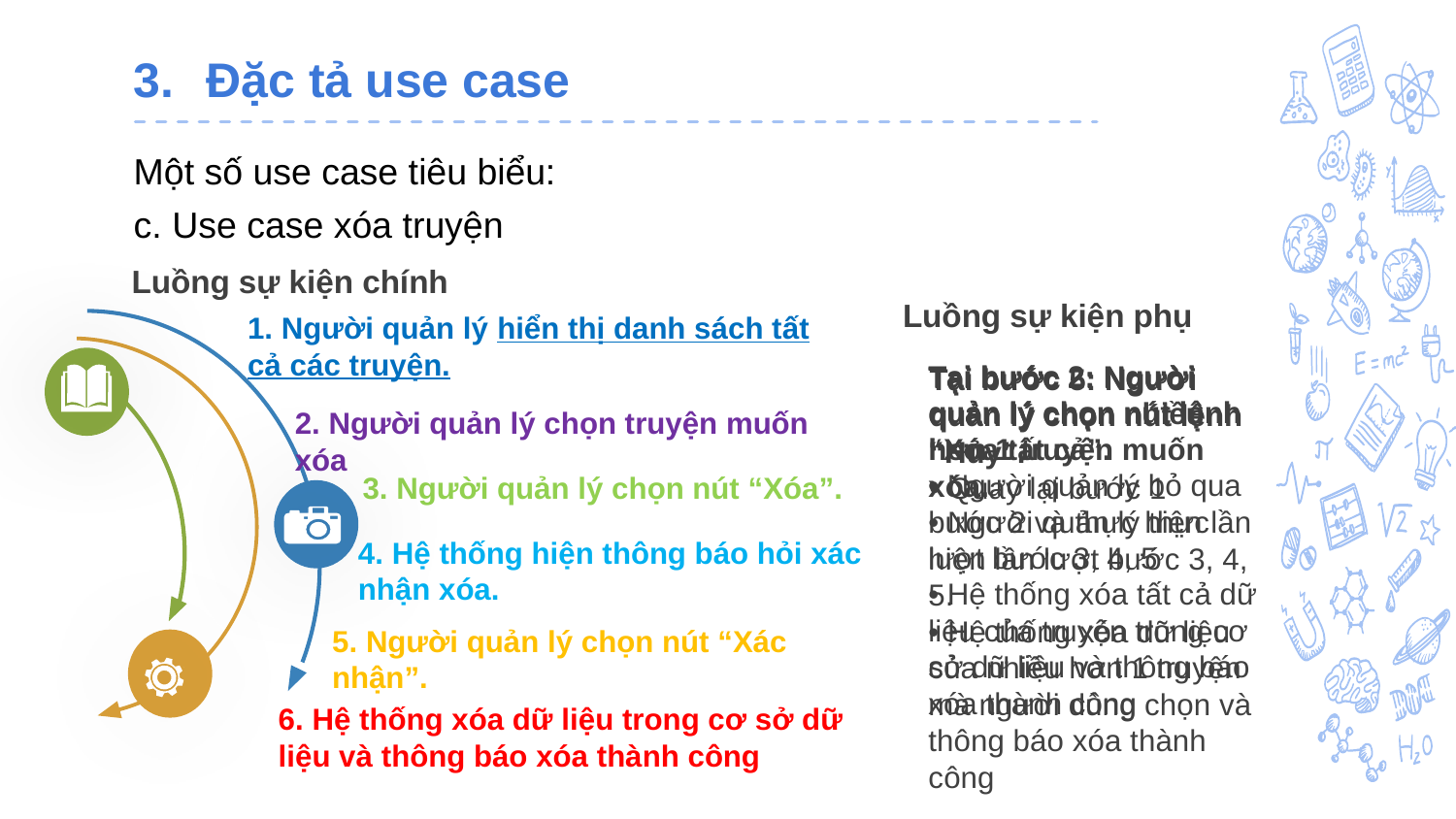

# Đặc tả use case
Một số use case tiêu biểu:
c. Use case xóa truyện
Luồng sự kiện chính
Luồng sự kiện phụ
1. Người quản lý hiển thị danh sách tất cả các truyện.

Tại bước 2: Người quản lý chọn nút lệnh “Xóa tất cả”.
• Người quản lý bỏ qua bước 2 và thực hiện lần lượt bước 3, 4, 5
• Hệ thống xóa tất cả dữ liệu của truyện trong cơ sở dữ liệu và thông báo xóa thành công

Tại bước 2: Người quản lý chọn nhiều hơn 1 truyện muốn xóa.
• Người quản lý thực hiện lần lượt bước 3, 4, 5.
• Hệ thống xóa dữ liệu của nhiều hơn 1 truyện mà người dùng chọn và thông báo xóa thành công

Tại bước 5: Người quản lý chọn nút lệnh “Hủy”.
• Quay lại bước 1

2. Người quản lý chọn truyện muốn xóa
3. Người quản lý chọn nút “Xóa”.

4. Hệ thống hiện thông báo hỏi xác nhận xóa.
5. Người quản lý chọn nút “Xác nhận”.

6. Hệ thống xóa dữ liệu trong cơ sở dữ liệu và thông báo xóa thành công